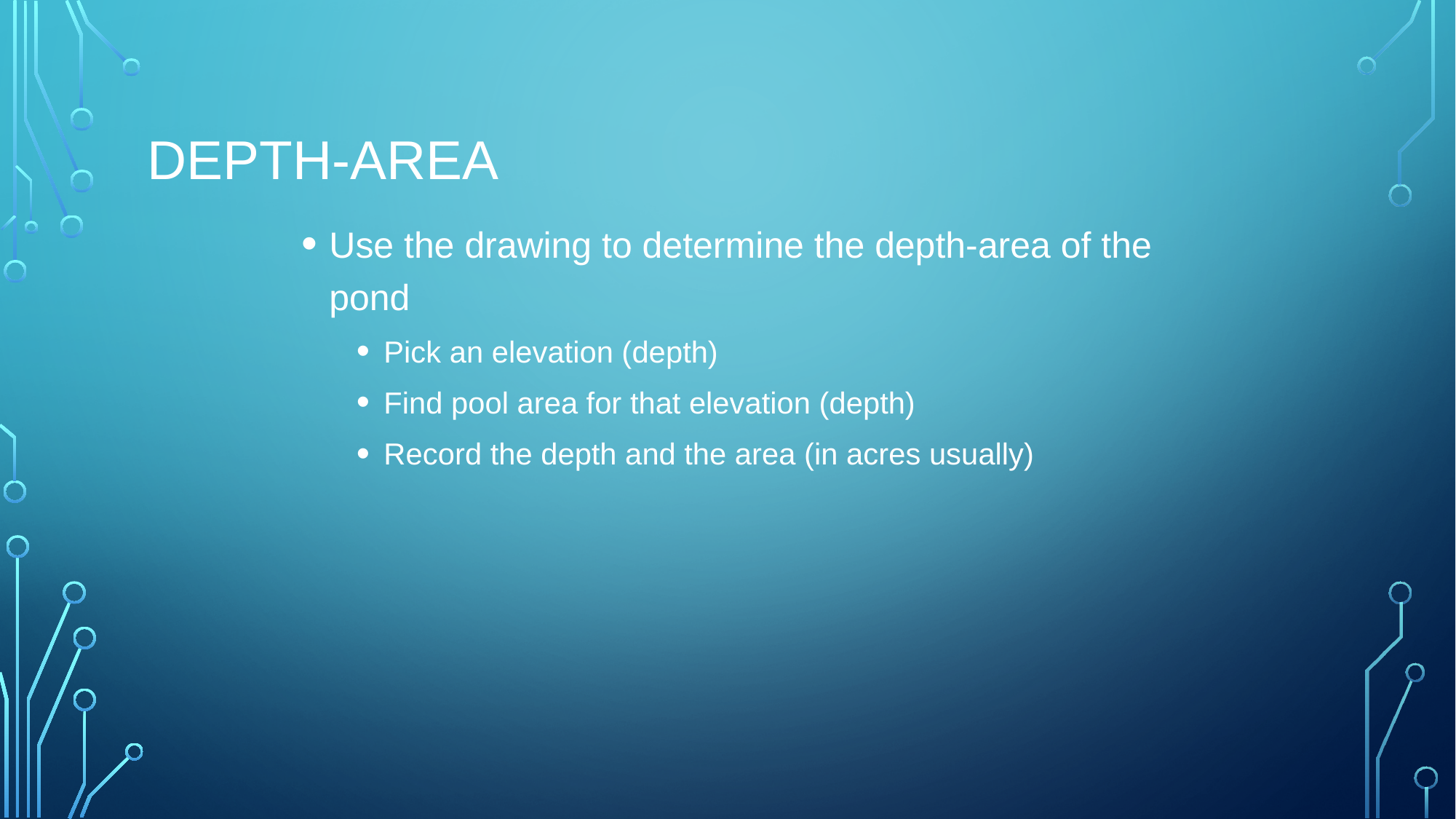

# Depth-Area
Use the drawing to determine the depth-area of the pond
Pick an elevation (depth)
Find pool area for that elevation (depth)
Record the depth and the area (in acres usually)